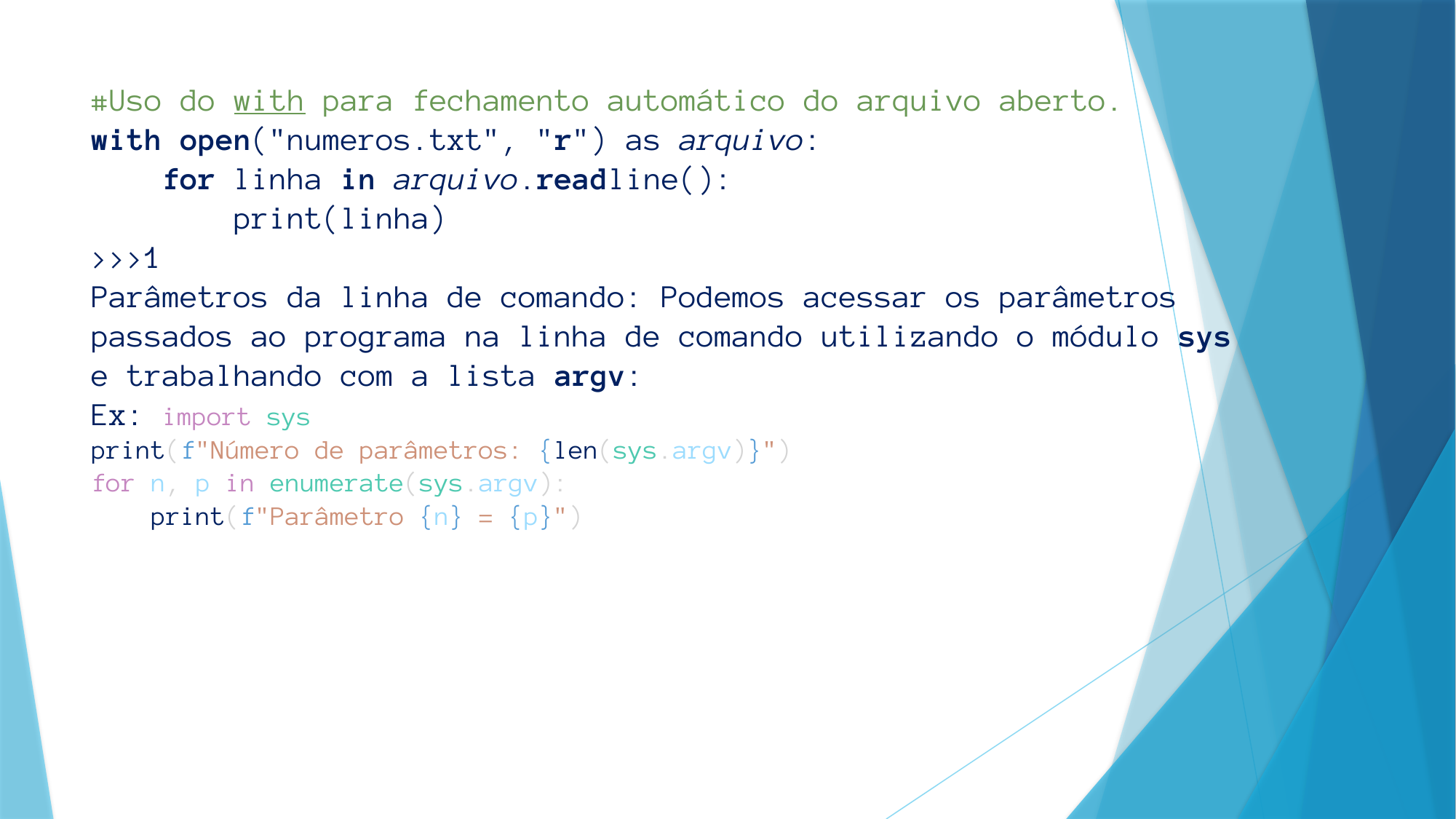

# #Uso do with para fechamento automático do arquivo aberto. with open("numeros.txt", "r") as arquivo:     for linha in arquivo.readline():         print(linha) >>>1 Parâmetros da linha de comando: Podemos acessar os parâmetros passados ao programa na linha de comando utilizando o módulo sys e trabalhando com a lista argv: Ex: import sys print(f"Número de parâmetros: {len(sys.argv)}") for n, p in enumerate(sys.argv):     print(f"Parâmetro {n} = {p}")